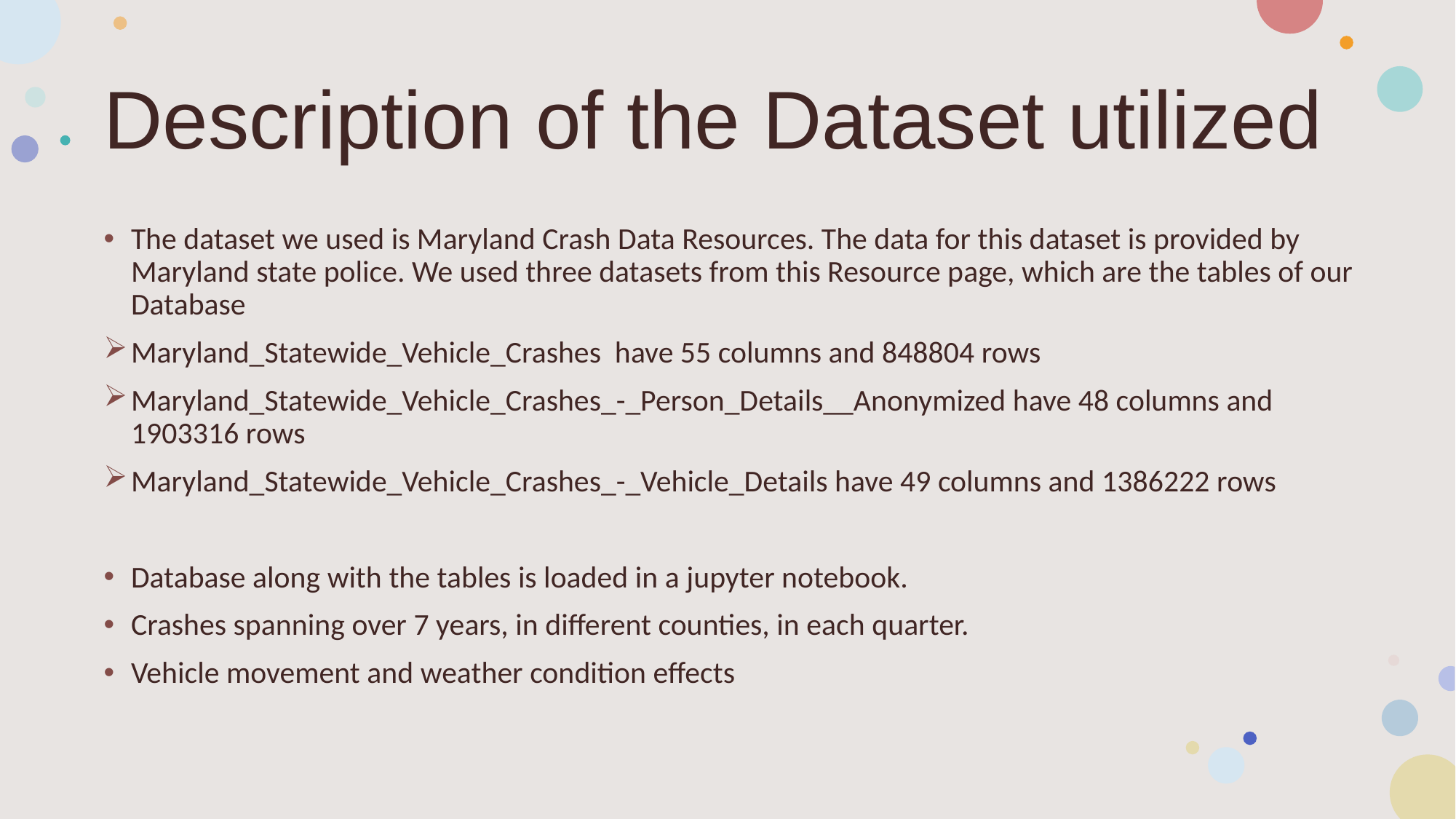

# Description of the Dataset utilized
The dataset we used is Maryland Crash Data Resources. The data for this dataset is provided by Maryland state police. We used three datasets from this Resource page, which are the tables of our Database
Maryland_Statewide_Vehicle_Crashes  have 55 columns and 848804 rows
Maryland_Statewide_Vehicle_Crashes_-_Person_Details__Anonymized have 48 columns and 1903316 rows
Maryland_Statewide_Vehicle_Crashes_-_Vehicle_Details have 49 columns and 1386222 rows

Database along with the tables is loaded in a jupyter notebook.
Crashes spanning over 7 years, in different counties, in each quarter.
Vehicle movement and weather condition effects